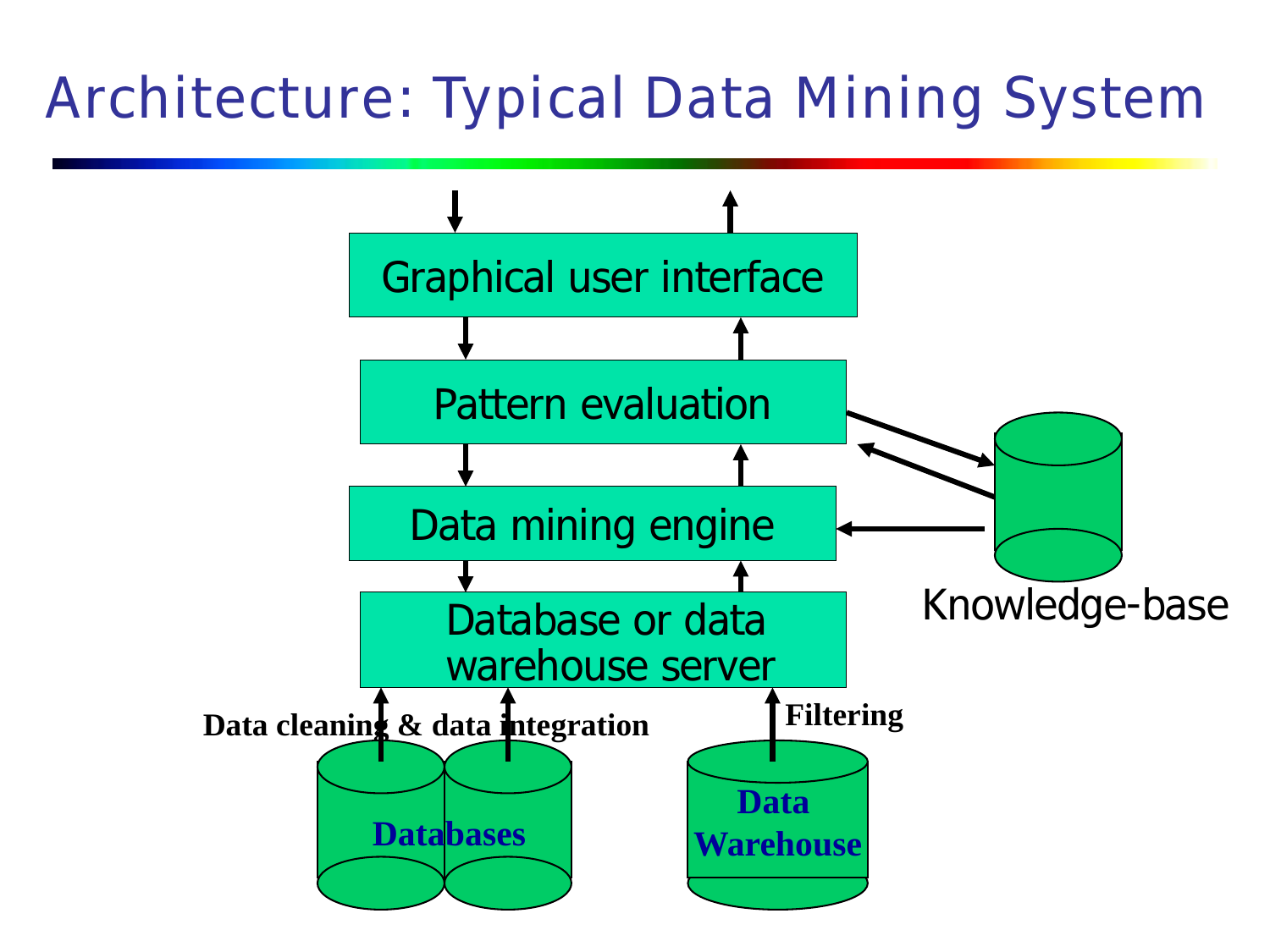

# Architecture: Typical Data Mining System
Graphical user interface
Pattern evaluation

Data mining engine

Knowledge-base

Database or data warehouse server
Filtering
Data cleaning & data integration

Data
Warehouse
Databases